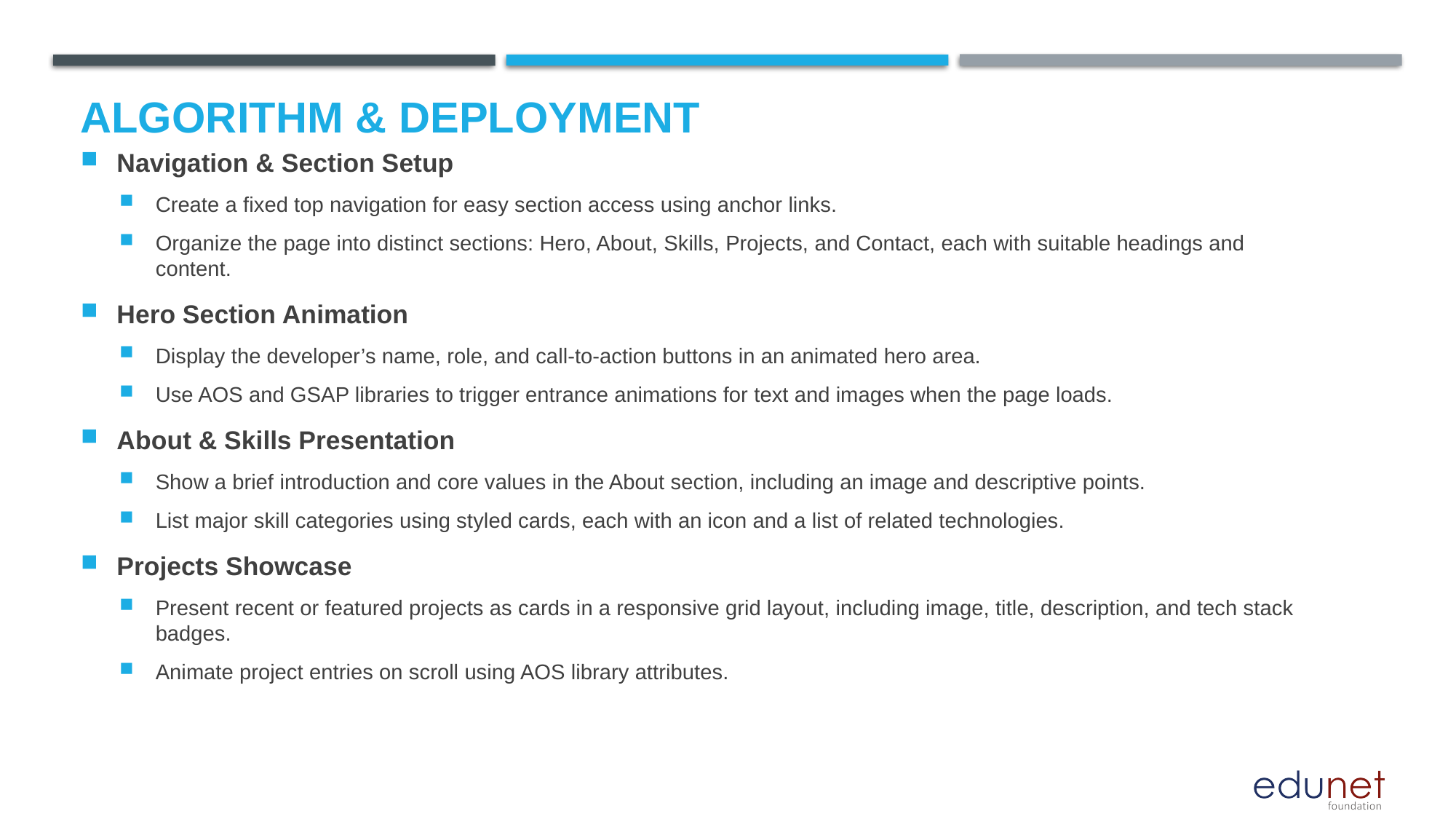

# Algorithm & Deployment
Navigation & Section Setup
Create a fixed top navigation for easy section access using anchor links.
Organize the page into distinct sections: Hero, About, Skills, Projects, and Contact, each with suitable headings and content.
Hero Section Animation
Display the developer’s name, role, and call-to-action buttons in an animated hero area.
Use AOS and GSAP libraries to trigger entrance animations for text and images when the page loads.
About & Skills Presentation
Show a brief introduction and core values in the About section, including an image and descriptive points.
List major skill categories using styled cards, each with an icon and a list of related technologies.
Projects Showcase
Present recent or featured projects as cards in a responsive grid layout, including image, title, description, and tech stack badges.
Animate project entries on scroll using AOS library attributes.